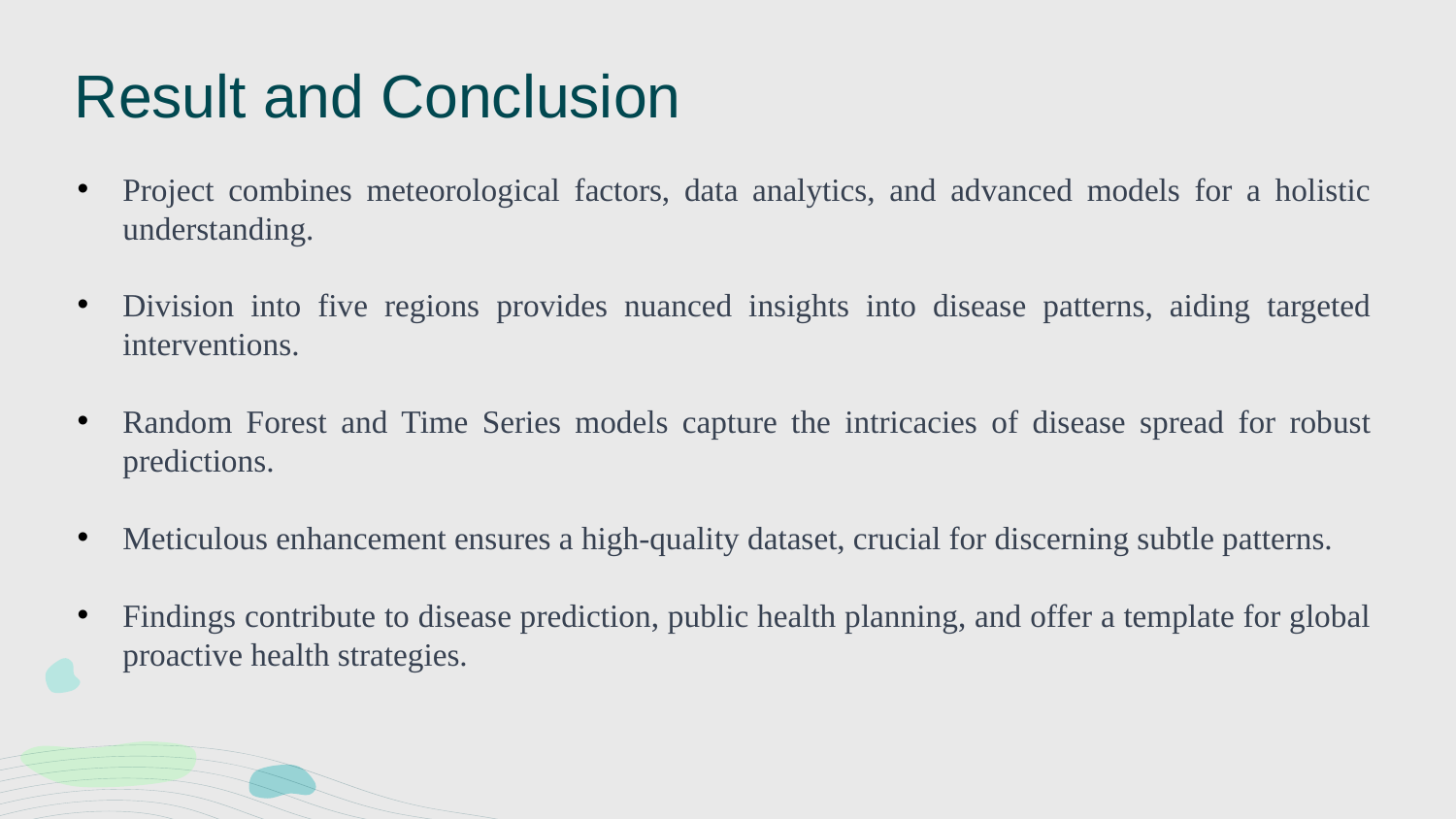

# Result and Conclusion
Project combines meteorological factors, data analytics, and advanced models for a holistic understanding.

Division into five regions provides nuanced insights into disease patterns, aiding targeted interventions.

Random Forest and Time Series models capture the intricacies of disease spread for robust predictions.

Meticulous enhancement ensures a high-quality dataset, crucial for discerning subtle patterns.

Findings contribute to disease prediction, public health planning, and offer a template for global proactive health strategies.